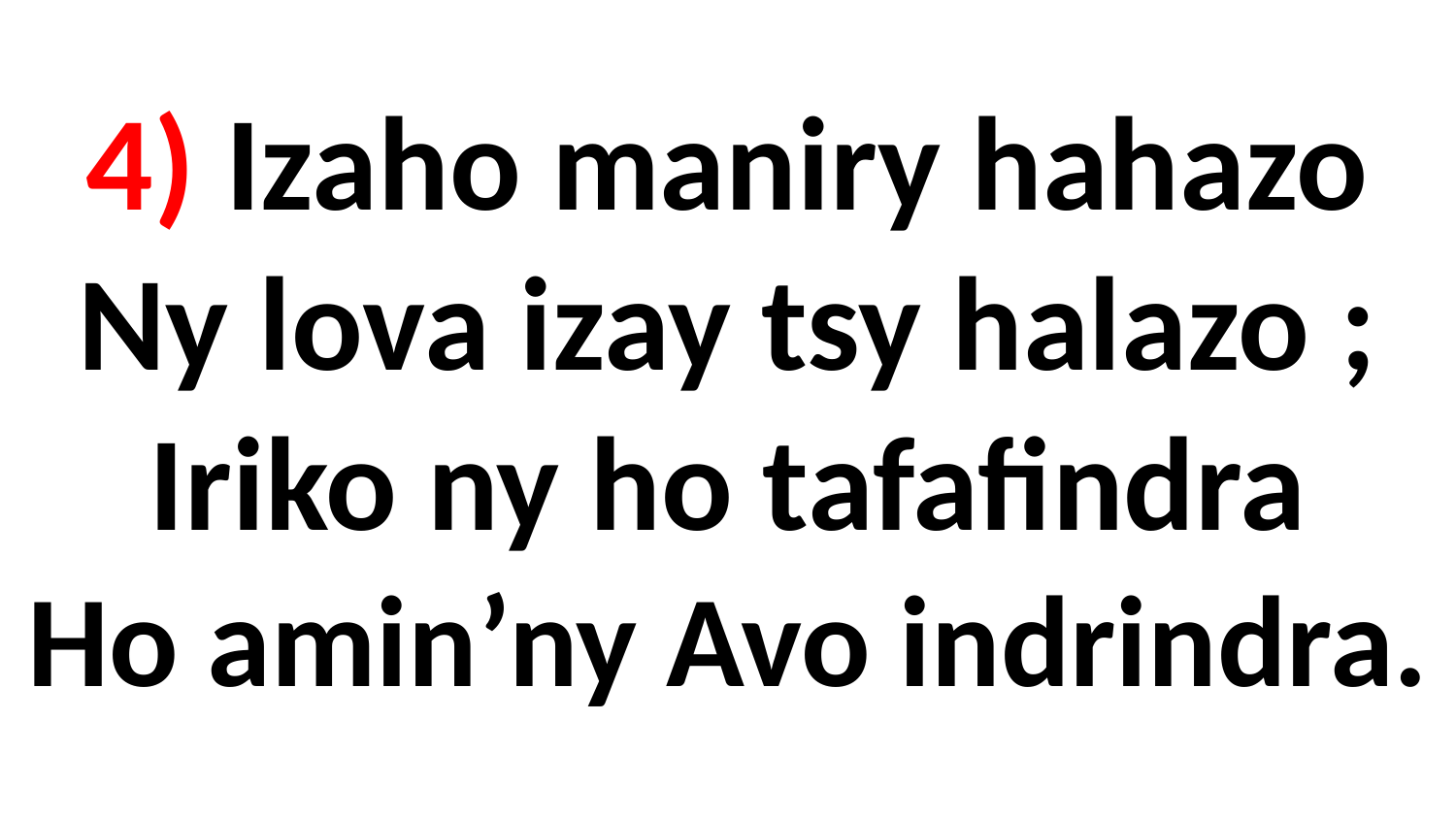

# 4) Izaho maniry hahazo Ny lova izay tsy halazo ; Iriko ny ho tafafindra Ho amin’ny Avo indrindra.